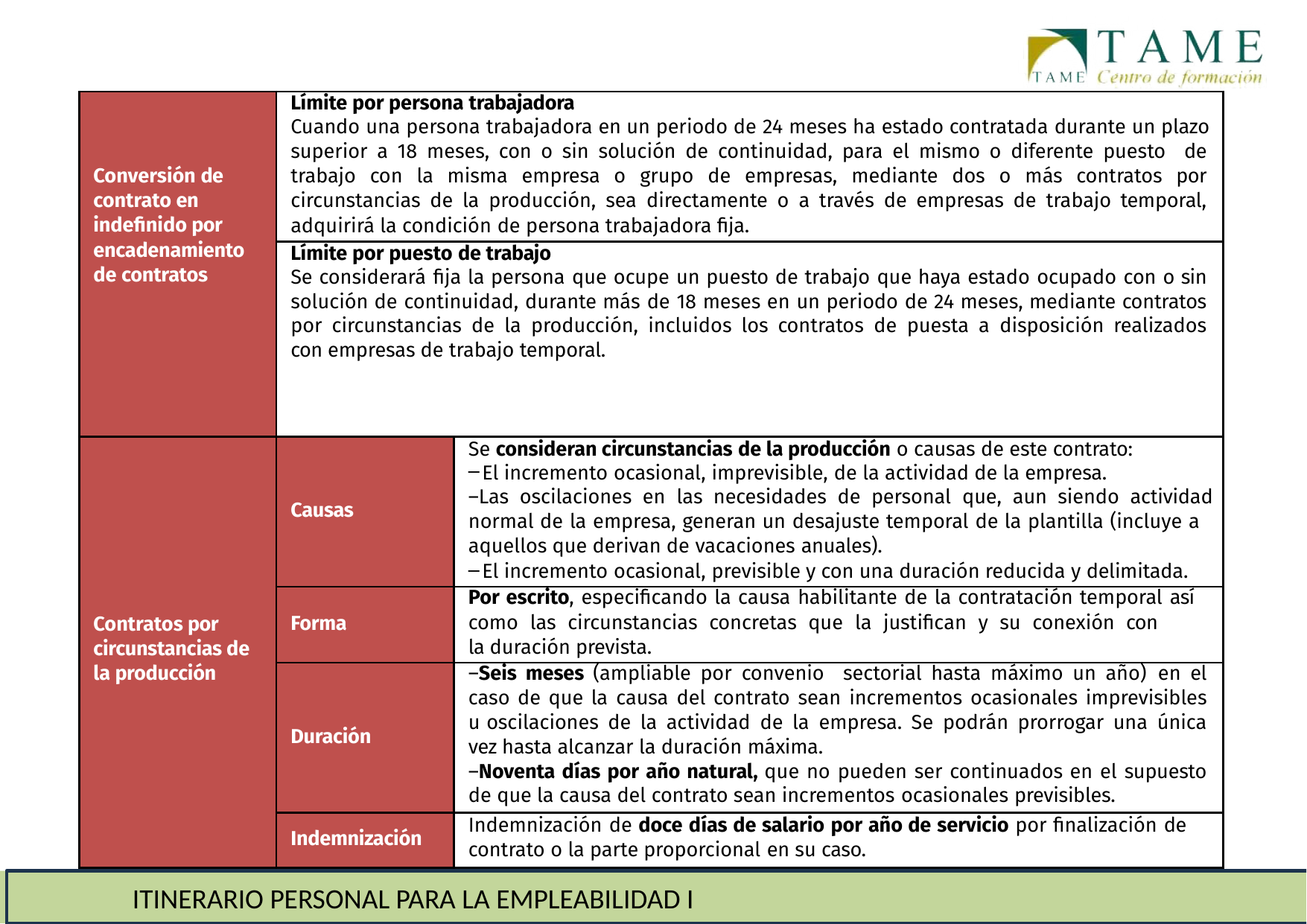

# 2. TIPOS DE CONTRATO DE TRABAJO
| Conversión de contrato en indefinido por encadenamiento de contratos | Límite por persona trabajadora Cuando una persona trabajadora en un periodo de 24 meses ha estado contratada durante un plazo superior a 18 meses, con o sin solución de continuidad, para el mismo o diferente puesto de trabajo con la misma empresa o grupo de empresas, mediante dos o más contratos por circunstancias de la producción, sea directamente o a través de empresas de trabajo temporal, adquirirá la condición de persona trabajadora fija. |  |
| --- | --- | --- |
|  | Límite por puesto de trabajo Se considerará fija la persona que ocupe un puesto de trabajo que haya estado ocupado con o sin solución de continuidad, durante más de 18 meses en un periodo de 24 meses, mediante contratos por circunstancias de la producción, incluidos los contratos de puesta a disposición realizados con empresas de trabajo temporal. |  |
| Contratos por circunstancias de la producción | Causas | Se consideran circunstancias de la producción o causas de este contrato: El incremento ocasional, imprevisible, de la actividad de la empresa. –Las oscilaciones en las necesidades de personal que, aun siendo actividad normal de la empresa, generan un desajuste temporal de la plantilla (incluye a aquellos que derivan de vacaciones anuales). El incremento ocasional, previsible y con una duración reducida y delimitada. |
|  | Forma | Por escrito, especificando la causa habilitante de la contratación temporal así como las circunstancias concretas que la justifican y su conexión con la duración prevista. |
|  | Duración | –Seis meses (ampliable por convenio sectorial hasta máximo un año) en el caso de que la causa del contrato sean incrementos ocasionales imprevisibles u oscilaciones de la actividad de la empresa. Se podrán prorrogar una única vez hasta alcanzar la duración máxima. –Noventa días por año natural, que no pueden ser continuados en el supuesto de que la causa del contrato sean incrementos ocasionales previsibles. |
|  | Indemnización | Indemnización de doce días de salario por año de servicio por finalización de contrato o la parte proporcional en su caso. |